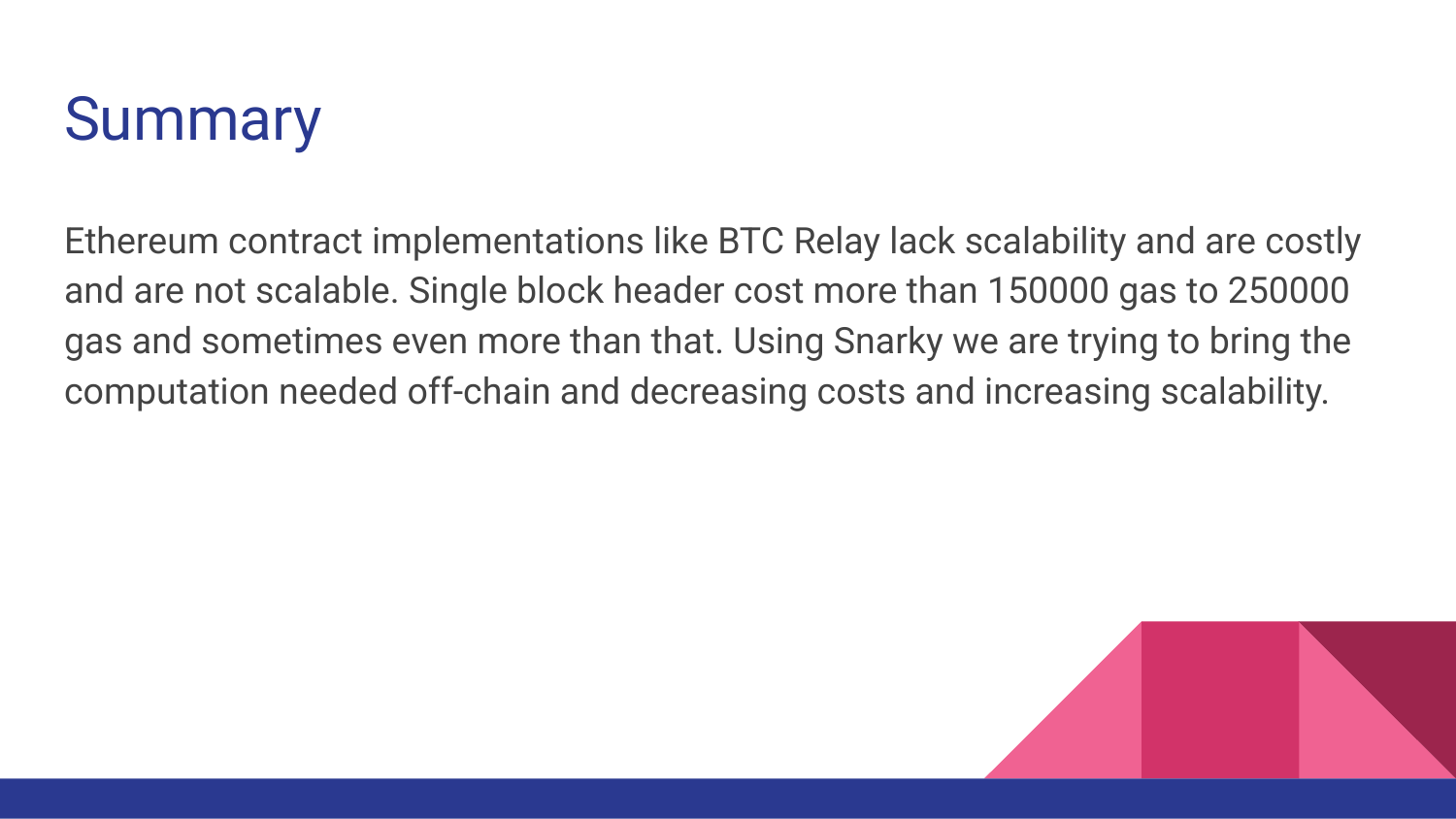

# Summary
Ethereum contract implementations like BTC Relay lack scalability and are costly and are not scalable. Single block header cost more than 150000 gas to 250000 gas and sometimes even more than that. Using Snarky we are trying to bring the computation needed off-chain and decreasing costs and increasing scalability.